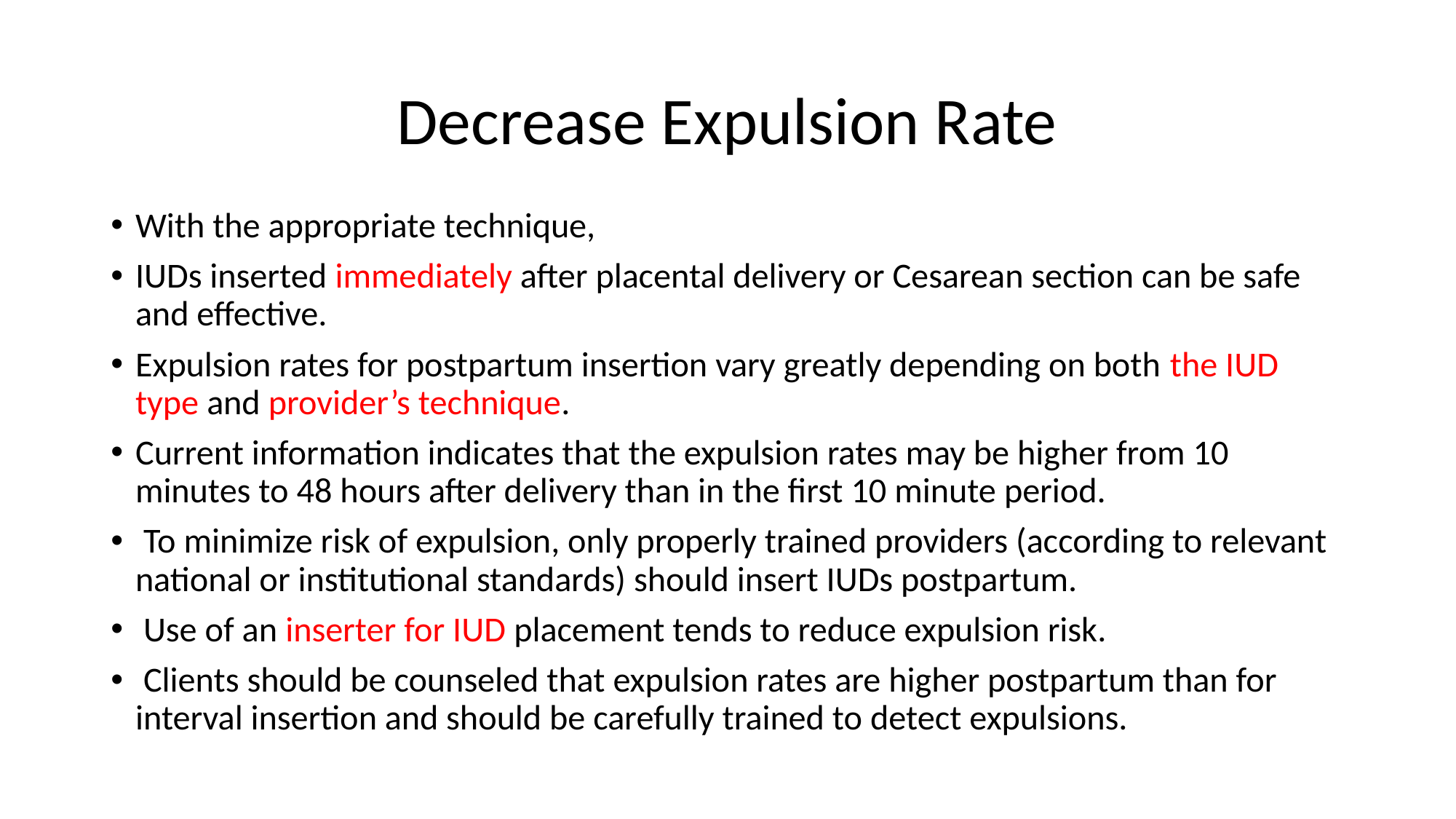

# Decrease Expulsion Rate
With the appropriate technique,
IUDs inserted immediately after placental delivery or Cesarean section can be safe and effective.
Expulsion rates for postpartum insertion vary greatly depending on both the IUD type and provider’s technique.
Current information indicates that the expulsion rates may be higher from 10 minutes to 48 hours after delivery than in the first 10 minute period.
 To minimize risk of expulsion, only properly trained providers (according to relevant national or institutional standards) should insert IUDs postpartum.
 Use of an inserter for IUD placement tends to reduce expulsion risk.
 Clients should be counseled that expulsion rates are higher postpartum than for interval insertion and should be carefully trained to detect expulsions.